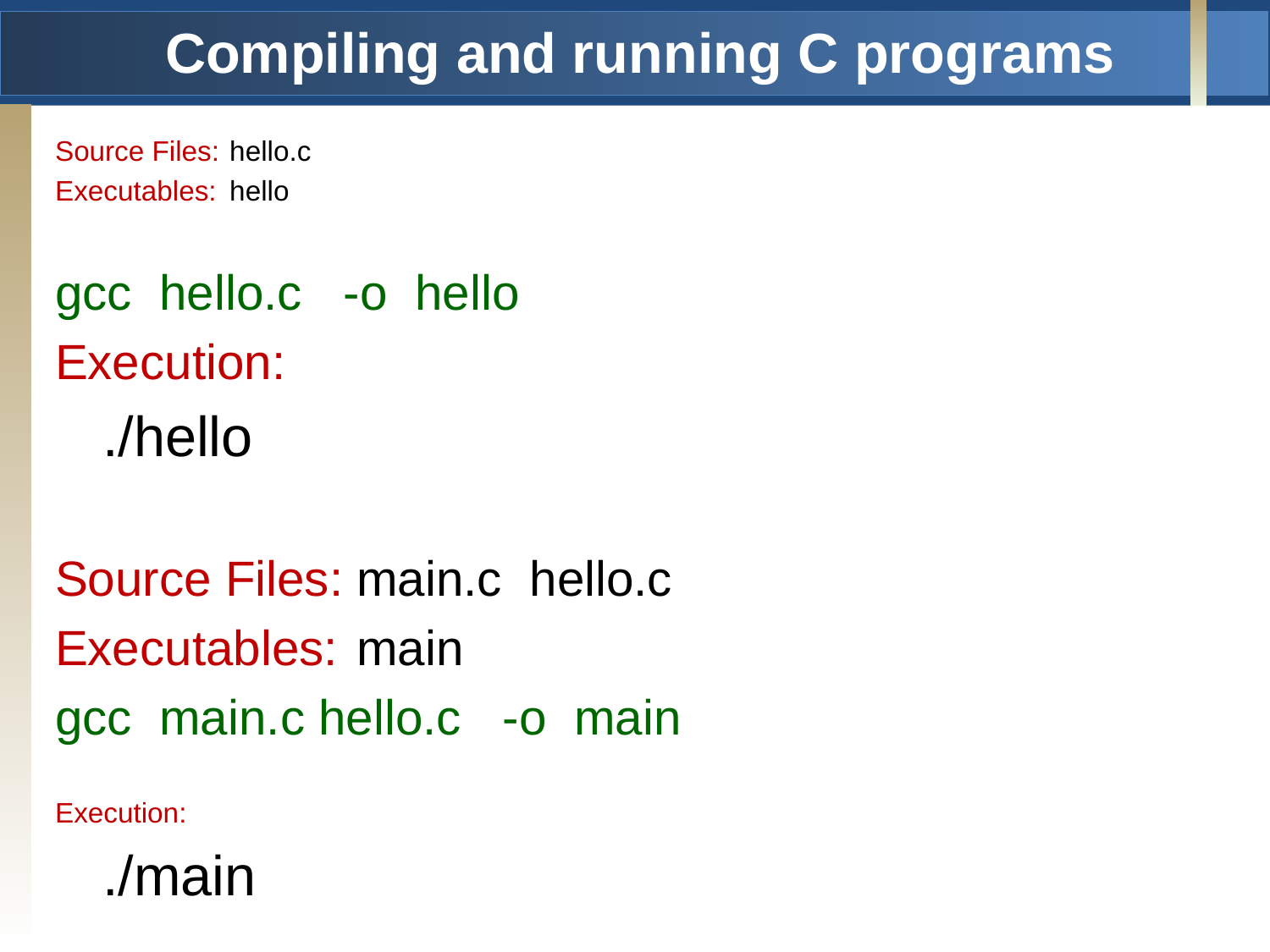

# Compiling and running C programs
Source Files:	hello.c
Executables:	hello

gcc  hello.c   -o  hello
Execution:
	./hello

Source Files:	main.c  hello.c
Executables:	main
gcc  main.c hello.c   -o  main

Execution:
	./main